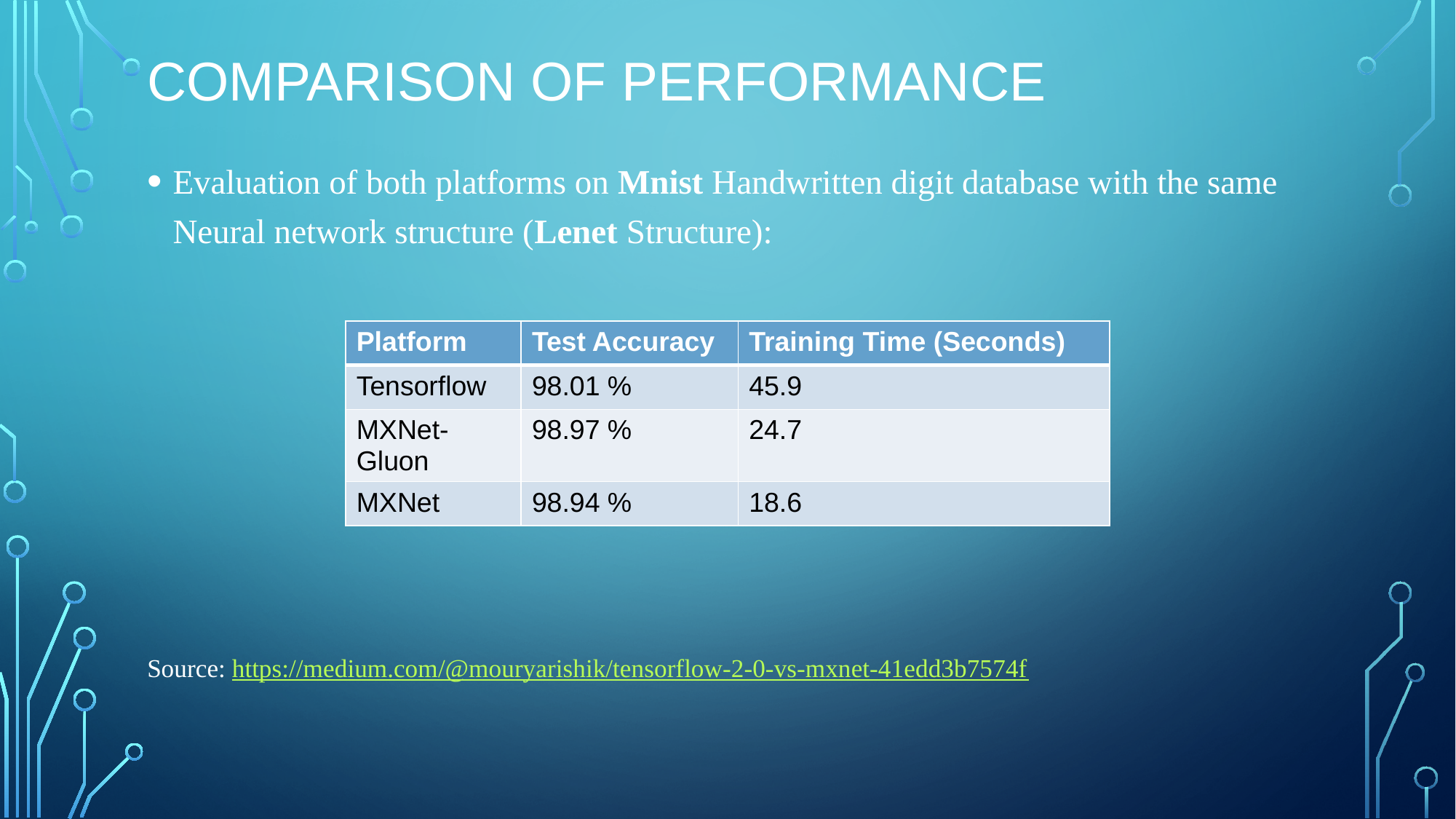

# Comparison of performance
Evaluation of both platforms on Mnist Handwritten digit database with the same Neural network structure (Lenet Structure):

Source: https://medium.com/@mouryarishik/tensorflow-2-0-vs-mxnet-41edd3b7574f

| Platform | Test Accuracy | Training Time (Seconds) |
| --- | --- | --- |
| Tensorflow | 98.01 % | 45.9 |
| MXNet-Gluon | 98.97 % | 24.7 |
| MXNet | 98.94 % | 18.6 |